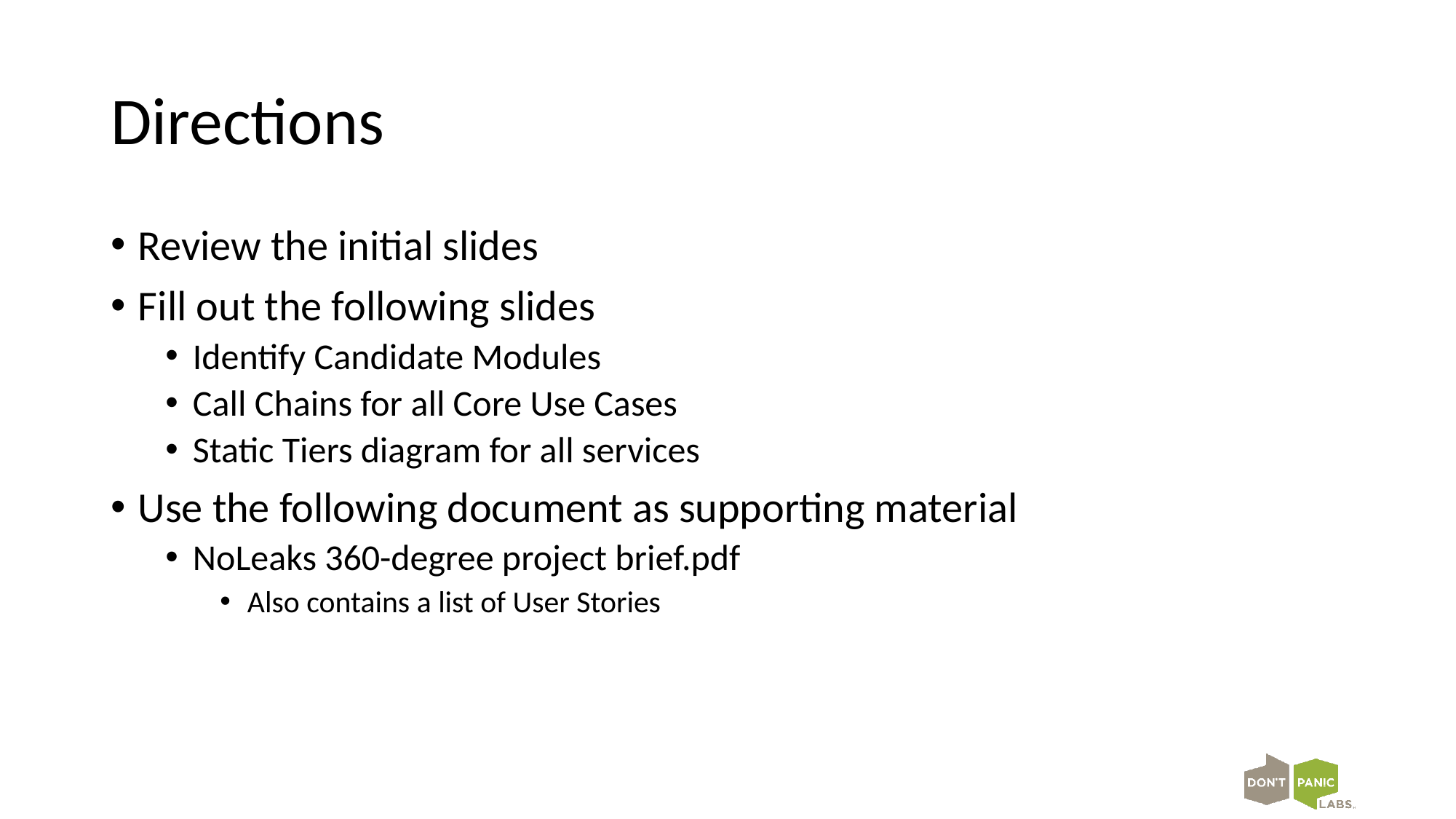

# Directions
Review the initial slides
Fill out the following slides
Identify Candidate Modules
Call Chains for all Core Use Cases
Static Tiers diagram for all services
Use the following document as supporting material
NoLeaks 360-degree project brief.pdf
Also contains a list of User Stories